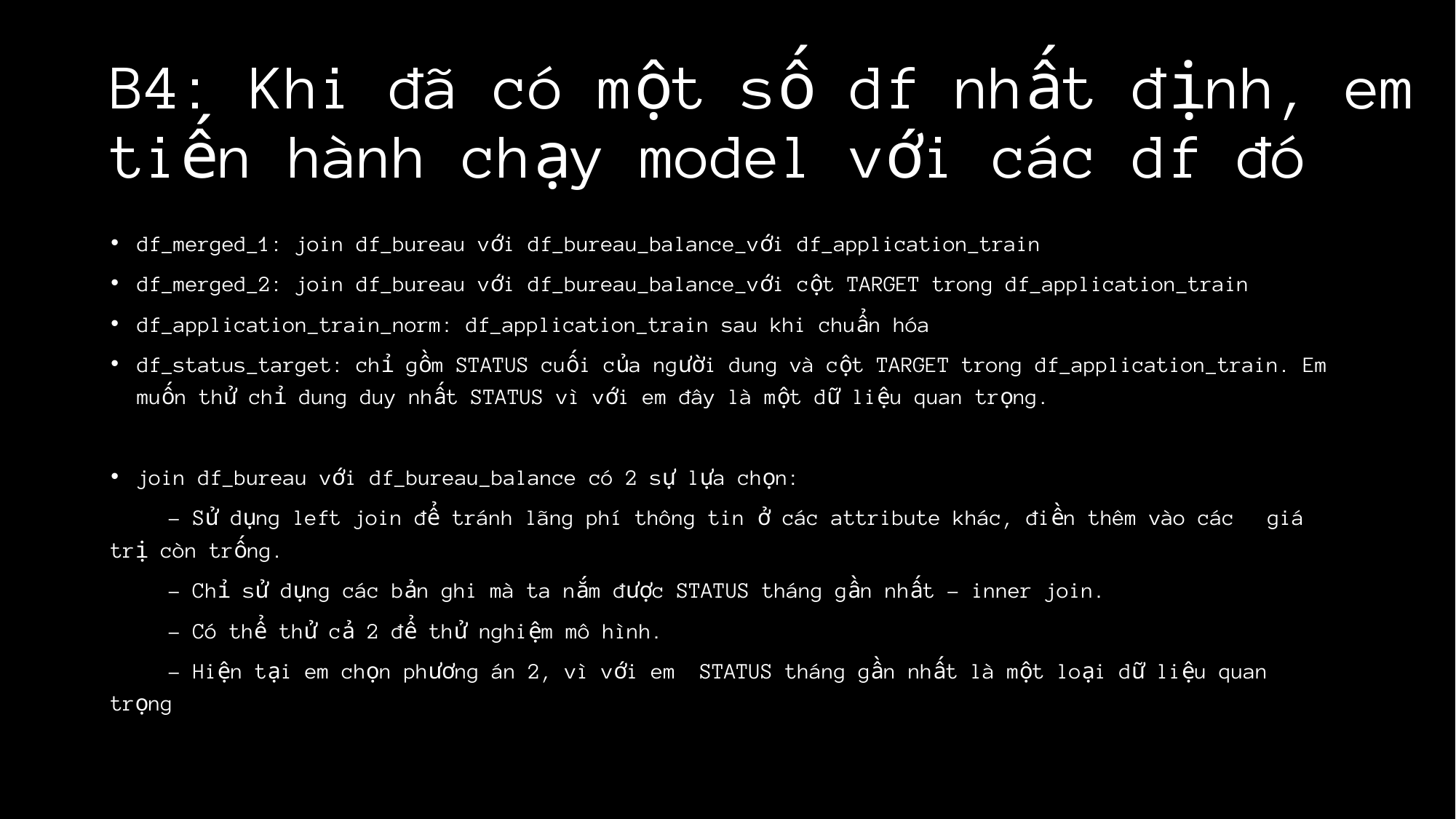

# B4: Khi đã có một số df nhất định, em tiến hành chạy model với các df đó
df_merged_1: join df_bureau với df_bureau_balance_với df_application_train
df_merged_2: join df_bureau với df_bureau_balance_với cột TARGET trong df_application_train
df_application_train_norm: df_application_train sau khi chuẩn hóa
df_status_target: chỉ gồm STATUS cuối của người dung và cột TARGET trong df_application_train. Em muốn thử chỉ dung duy nhất STATUS vì với em đây là một dữ liệu quan trọng.

join df_bureau với df_bureau_balance có 2 sự lựa chọn:
	- Sử dụng left join để tránh lãng phí thông tin ở các attribute khác, điền thêm vào các 	giá trị còn trống.
	- Chỉ sử dụng các bản ghi mà ta nắm được STATUS tháng gần nhất - inner join.
	- Có thể thử cả 2 để thử nghiệm mô hình.
	- Hiện tại em chọn phương án 2, vì với em  STATUS tháng gần nhất là một loại dữ liệu quan 	trọng